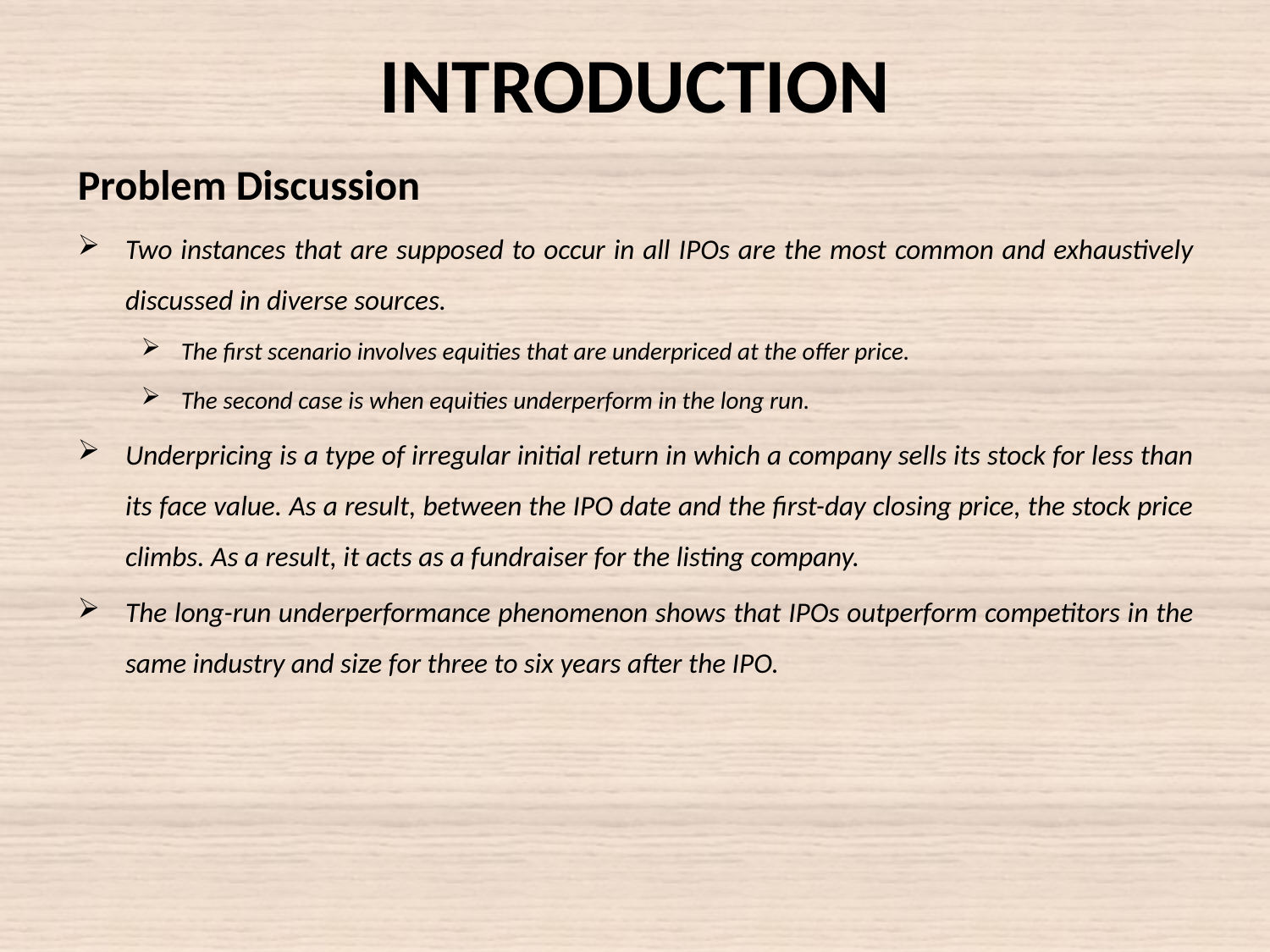

# INTRODUCTION
Problem Discussion
Two instances that are supposed to occur in all IPOs are the most common and exhaustively discussed in diverse sources.
The first scenario involves equities that are underpriced at the offer price.
The second case is when equities underperform in the long run.
Underpricing is a type of irregular initial return in which a company sells its stock for less than its face value. As a result, between the IPO date and the first-day closing price, the stock price climbs. As a result, it acts as a fundraiser for the listing company.
The long-run underperformance phenomenon shows that IPOs outperform competitors in the same industry and size for three to six years after the IPO.